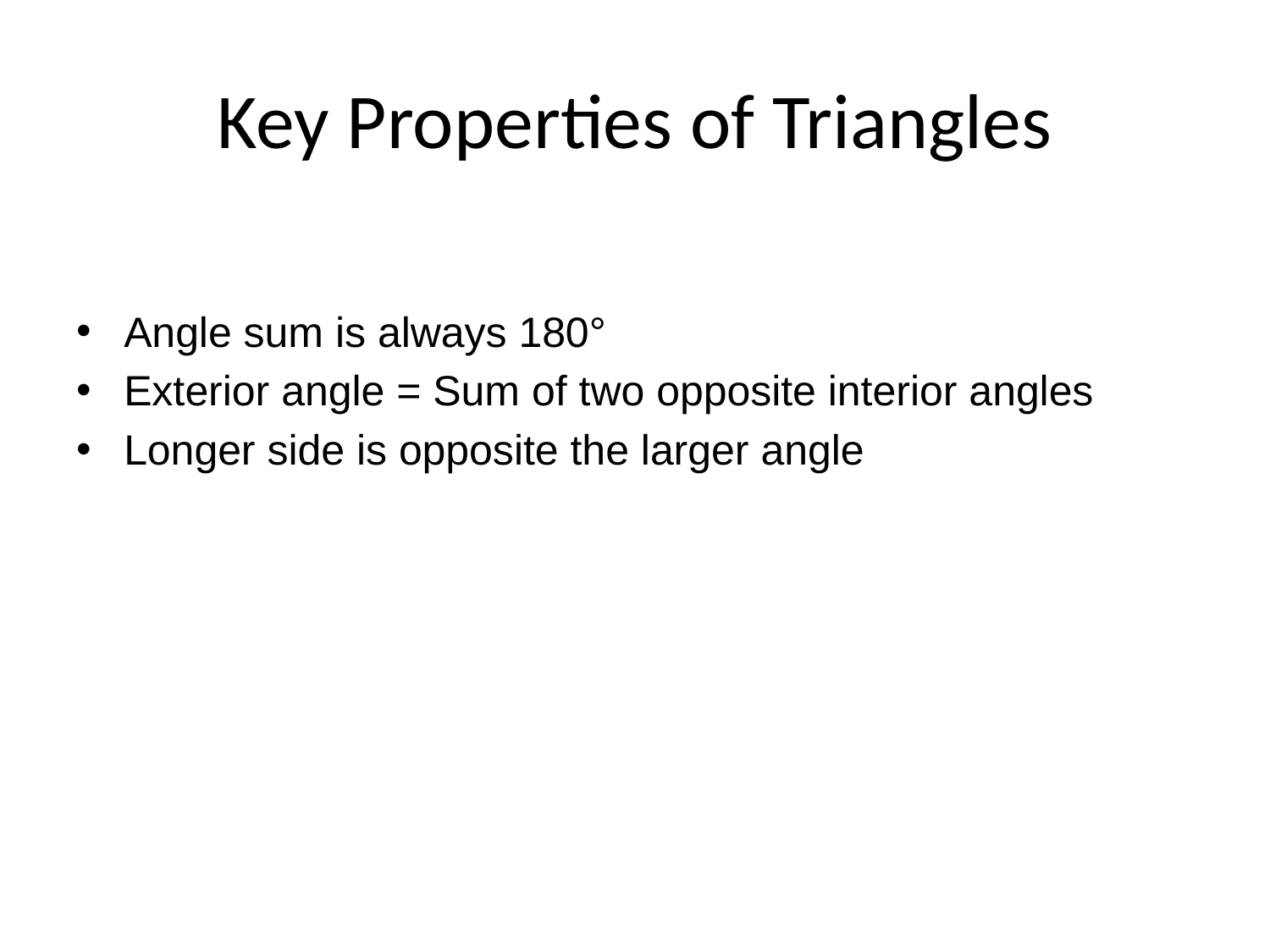

# Key Properties of Triangles

Angle sum is always 180°
Exterior angle = Sum of two opposite interior angles
Longer side is opposite the larger angle